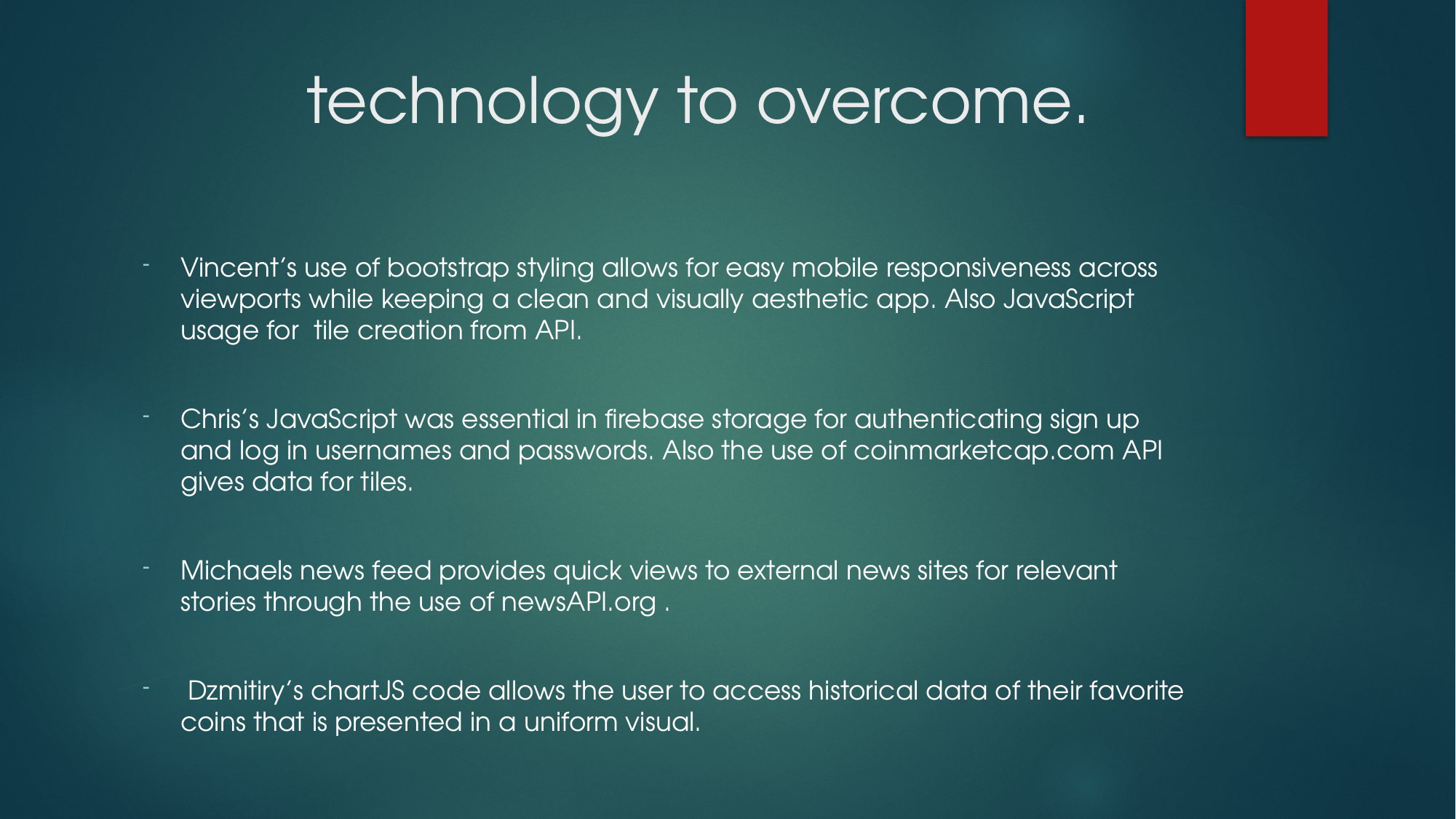

# technology to overcome.
Vincent’s use of bootstrap styling allows for easy mobile responsiveness across viewports while keeping a clean and visually aesthetic app. Also JavaScript usage for  tile creation from API.

Chris’s JavaScript was essential in firebase storage for authenticating sign up and log in usernames and passwords. Also the use of coinmarketcap.com API gives data for tiles.

Michaels news feed provides quick views to external news sites for relevant stories through the use of newsAPI.org .

 Dzmitiry’s chartJS code allows the user to access historical data of their favorite coins that is presented in a uniform visual.